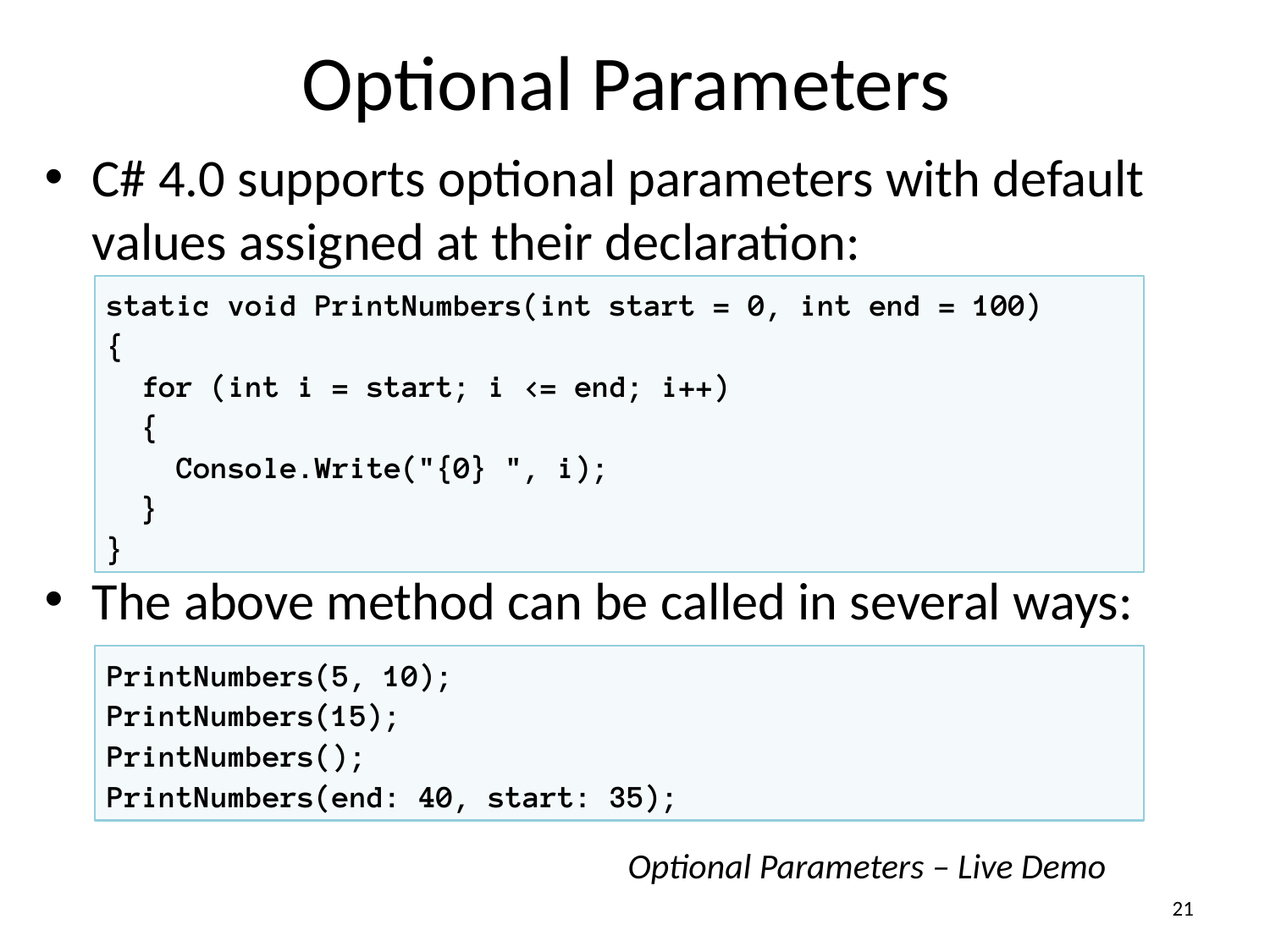

# Optional Parameters
C# 4.0 supports optional parameters with default values assigned at their declaration:

The above method can be called in several ways:
static void PrintNumbers(int start = 0, int end = 100)
{
  for (int i = start; i <= end; i++)
  {
    Console.Write("{0} ", i);
  }
}
PrintNumbers(5, 10);
PrintNumbers(15);
PrintNumbers();
PrintNumbers(end: 40, start: 35);
Optional Parameters – Live Demo
21